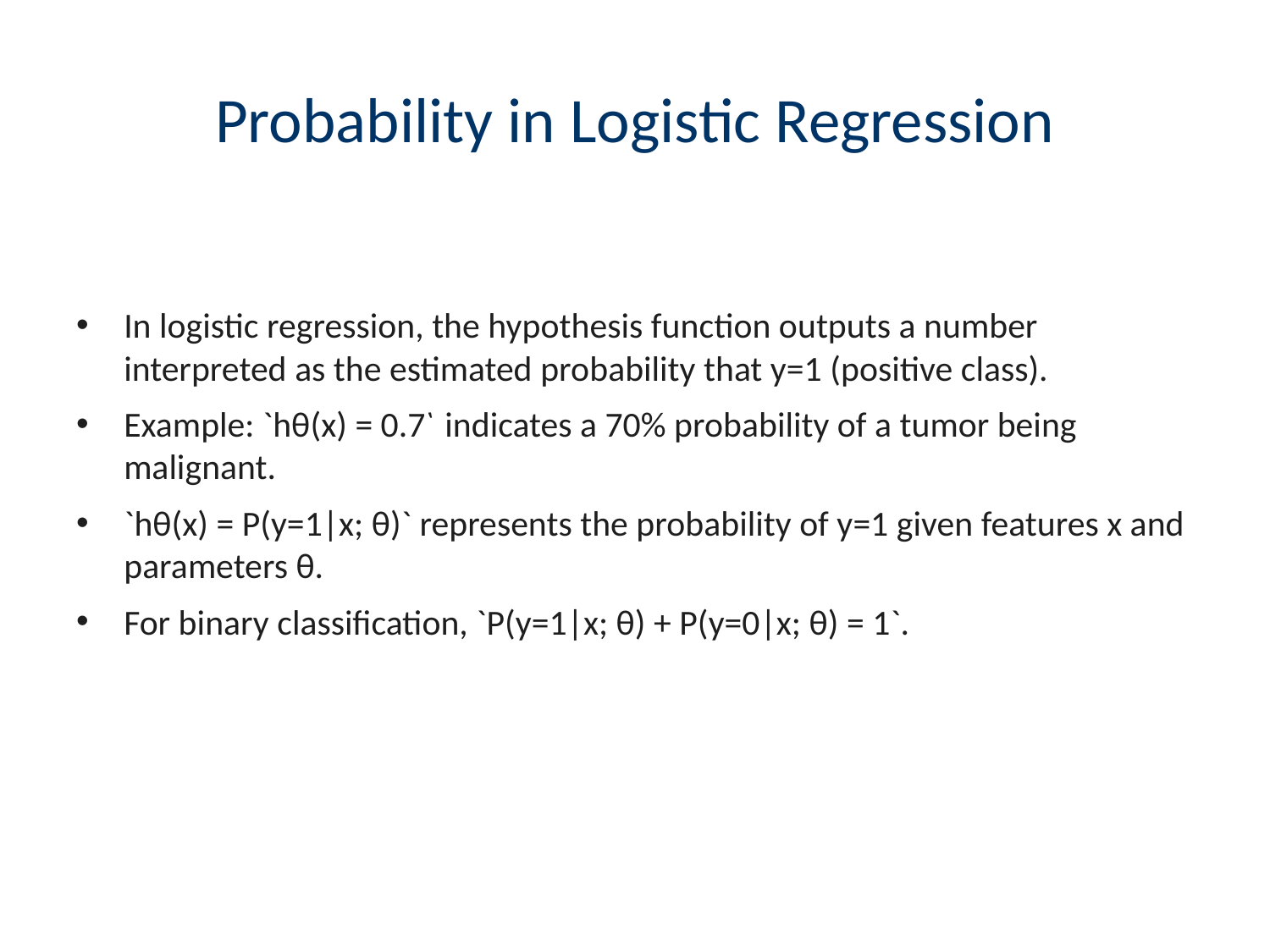

# Probability in Logistic Regression

In logistic regression, the hypothesis function outputs a number interpreted as the estimated probability that y=1 (positive class).
Example: `hθ(x) = 0.7` indicates a 70% probability of a tumor being malignant.
`hθ(x) = P(y=1|x; θ)` represents the probability of y=1 given features x and parameters θ.
For binary classification, `P(y=1|x; θ) + P(y=0|x; θ) = 1`.